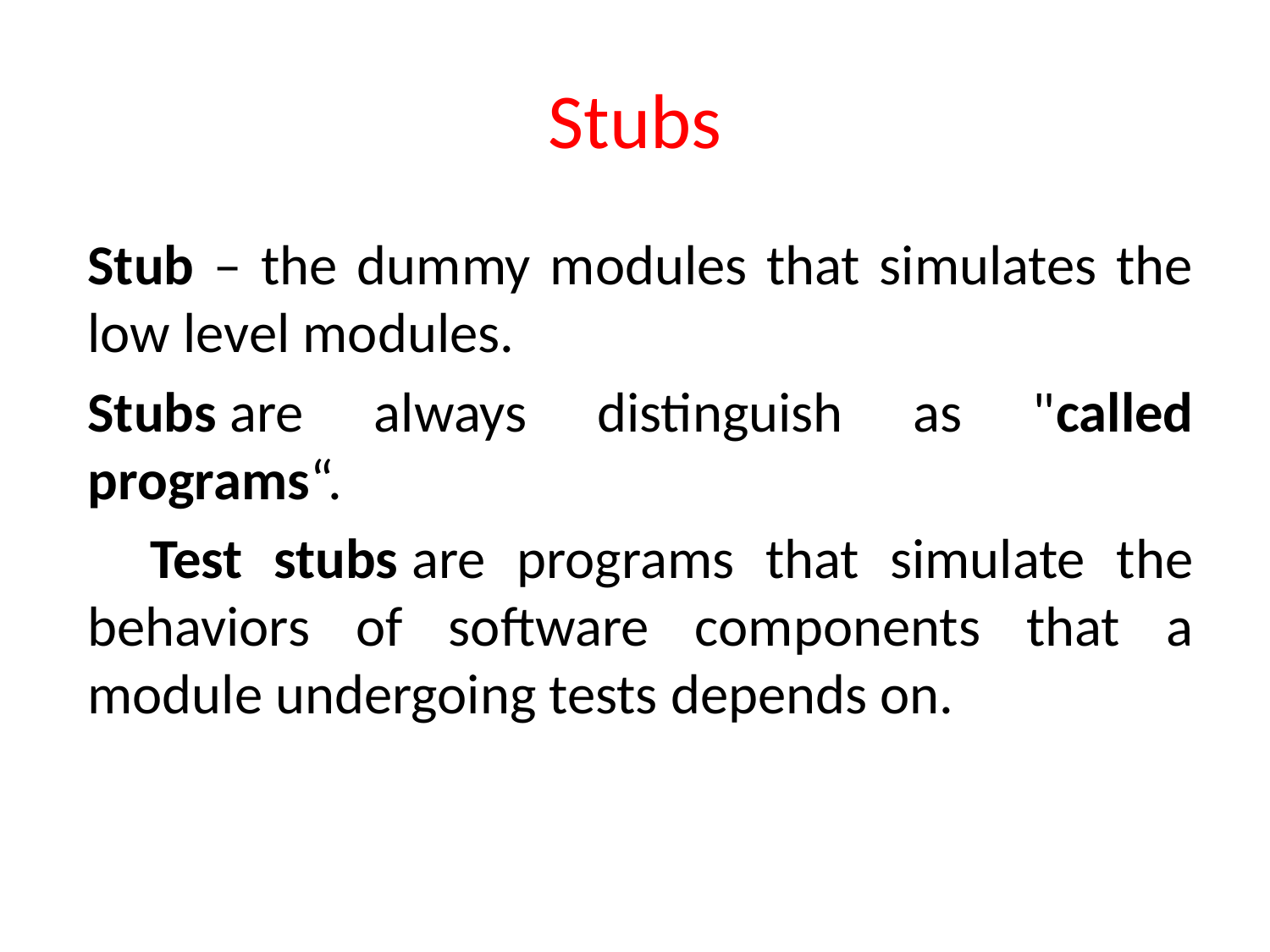

# Stubs
Stub – the dummy modules that simulates the low level modules.
Stubs are always distinguish as "called programs“.
  Test stubs are programs that simulate the behaviors of software components that a module undergoing tests depends on.